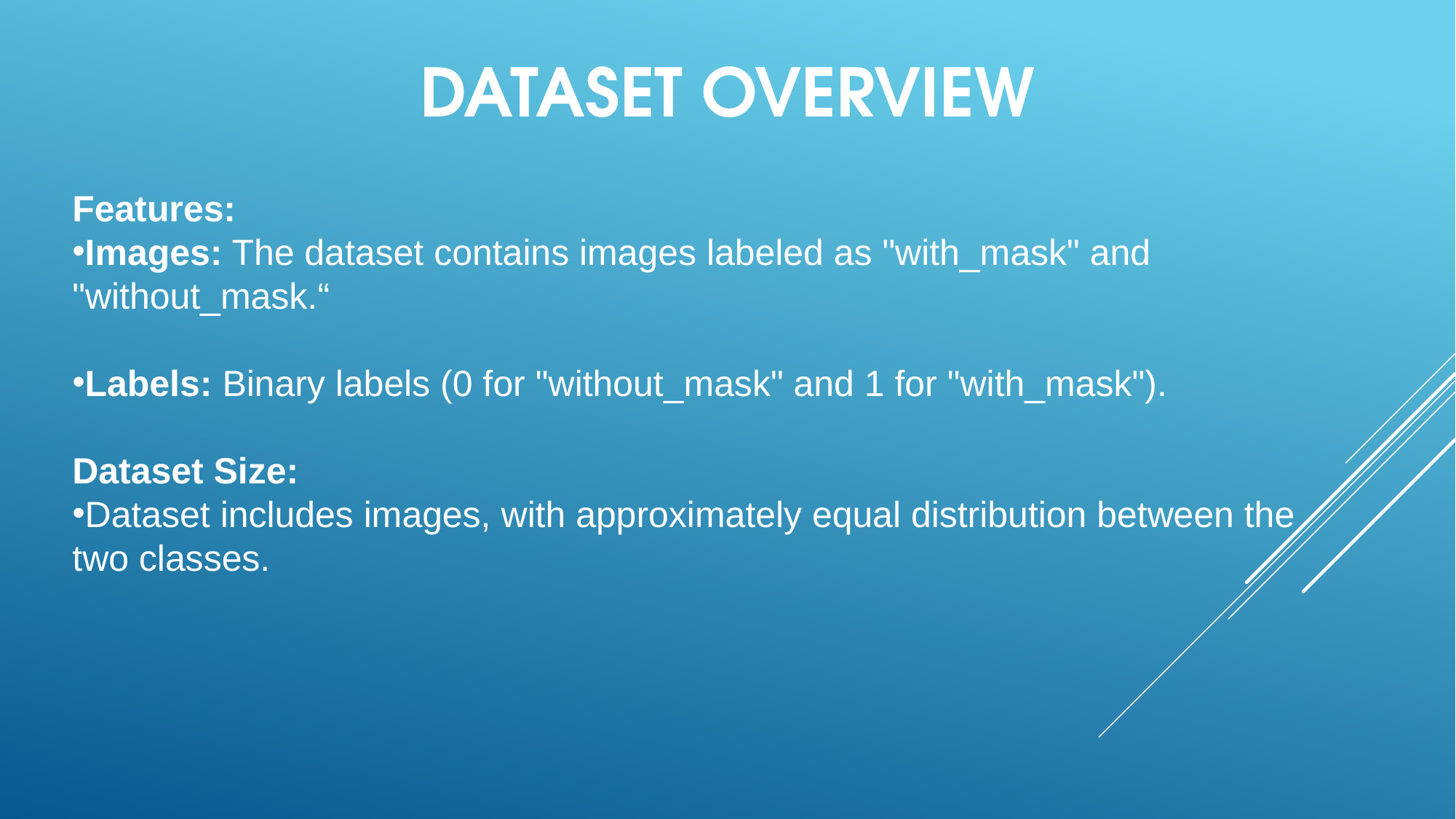

Dataset overview
Features:
Images: The dataset contains images labeled as "with_mask" and "without_mask.“

Labels: Binary labels (0 for "without_mask" and 1 for "with_mask").

Dataset Size:
Dataset includes images, with approximately equal distribution between the two classes.